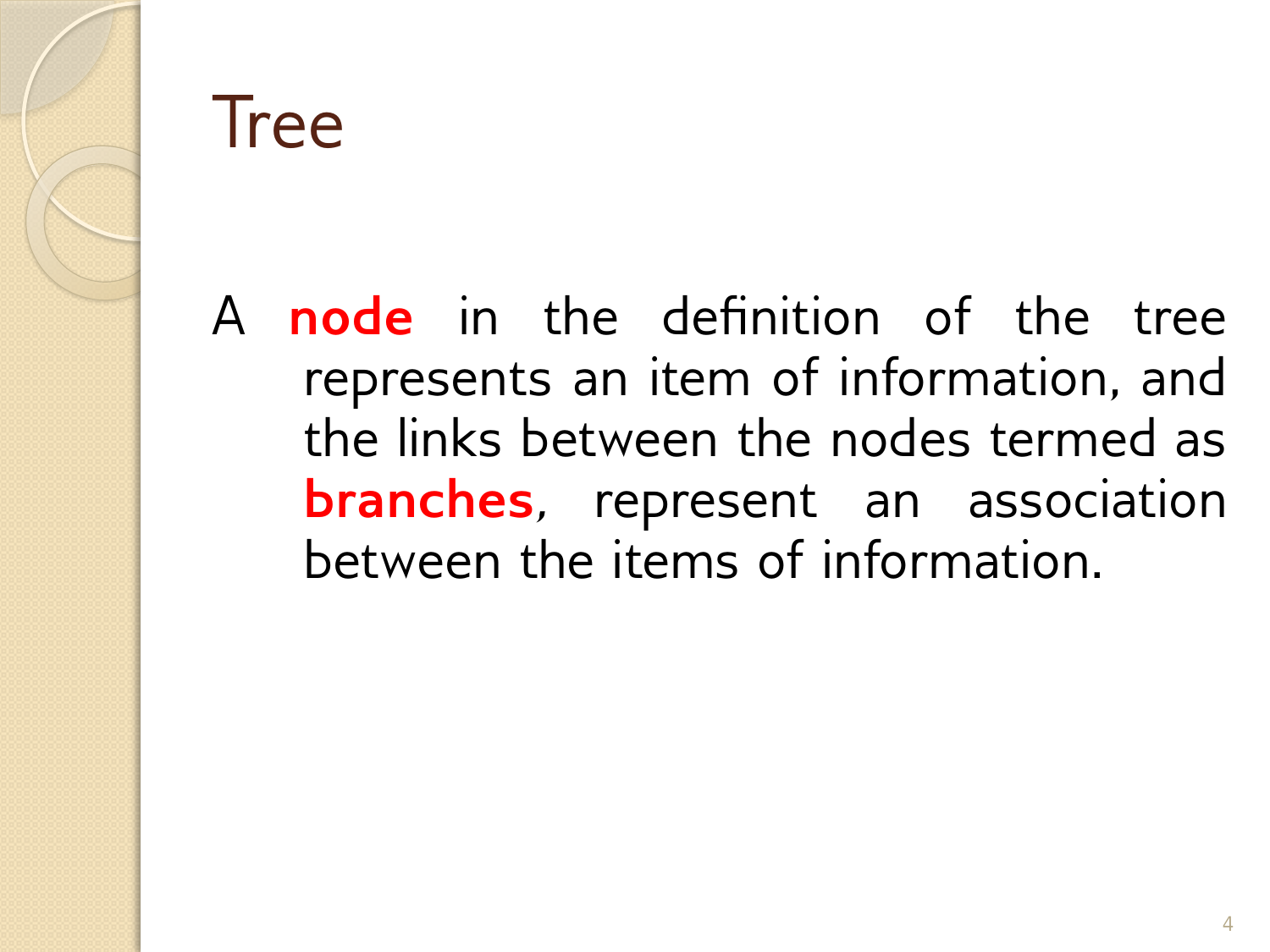

# Tree

A node in the definition of the tree represents an item of information, and the links between the nodes termed as branches, represent an association between the items of information.

4